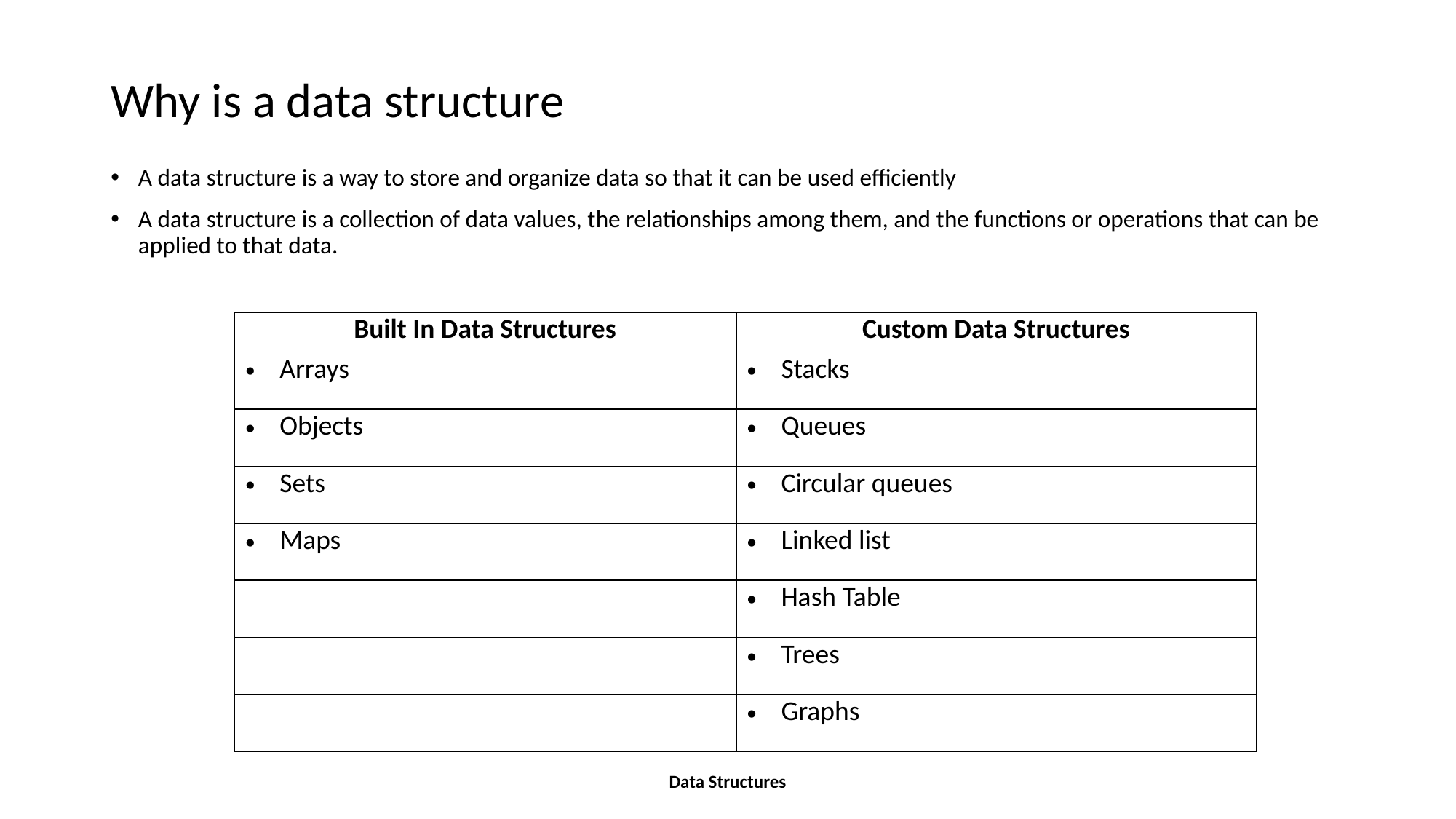

# Why is a data structure
A data structure is a way to store and organize data so that it can be used efficiently
A data structure is a collection of data values, the relationships among them, and the functions or operations that can be applied to that data.
| Built In Data Structures | Custom Data Structures |
| --- | --- |
| Arrays | Stacks |
| Objects | Queues |
| Sets | Circular queues |
| Maps | Linked list |
|  | Hash Table |
|  | Trees |
|  | Graphs |
Data Structures